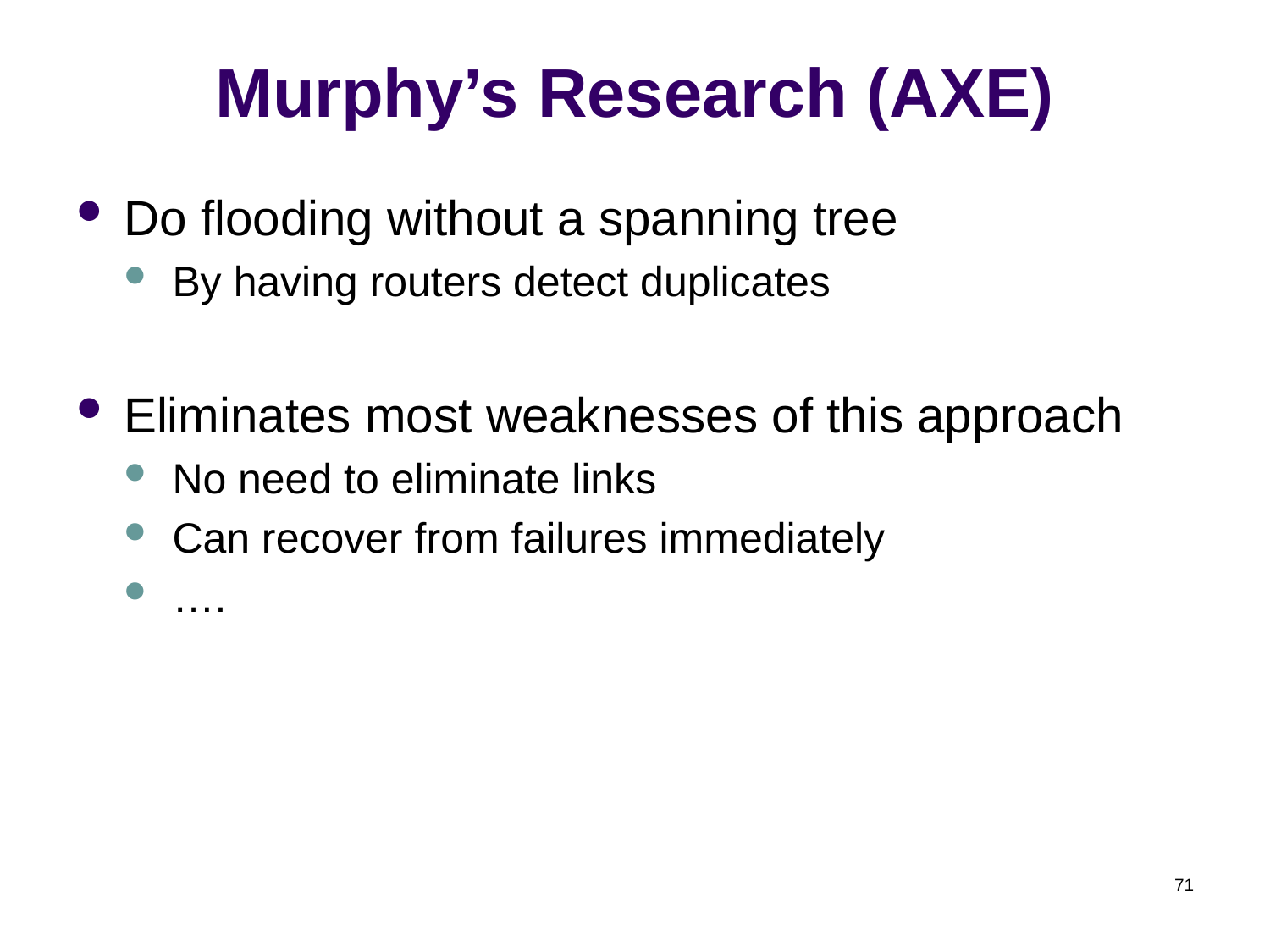

# Murphy’s Research (AXE)
Do flooding without a spanning tree
By having routers detect duplicates

Eliminates most weaknesses of this approach
No need to eliminate links
Can recover from failures immediately
….

71